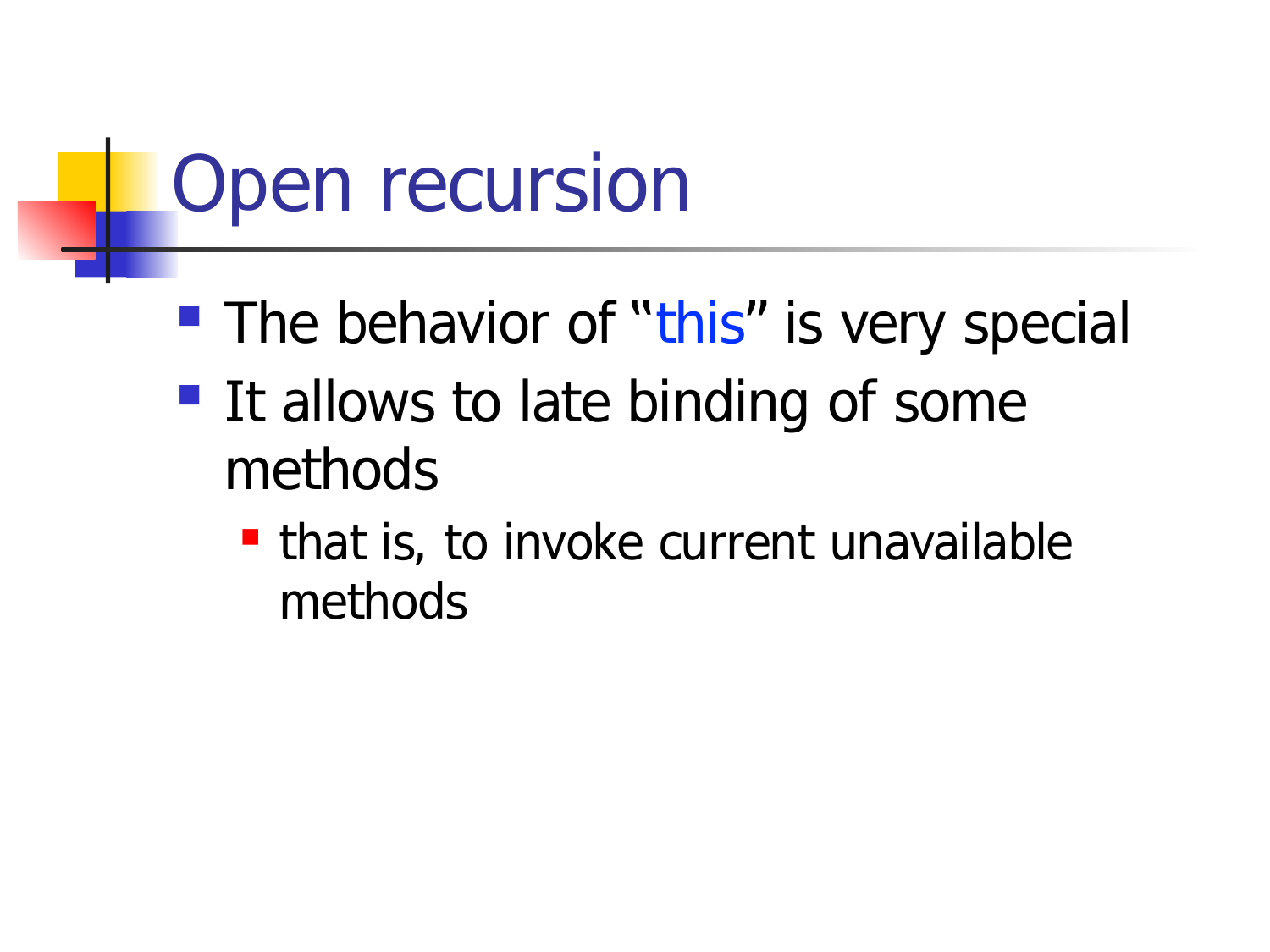

# Open recursion
The behavior of “this” is very special
It allows to late binding of some methods
that is, to invoke current unavailable methods